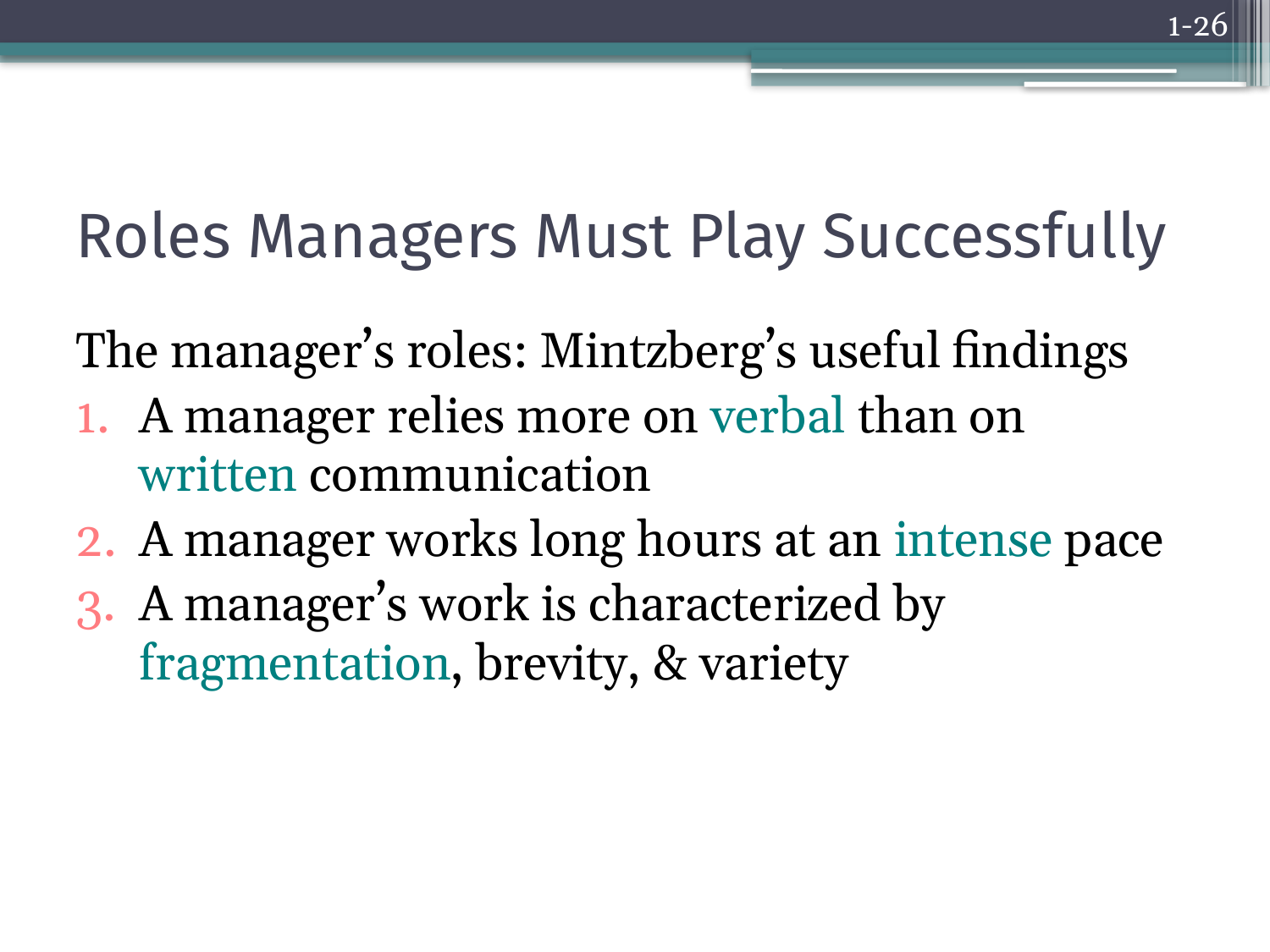

1-26
# Roles Managers Must Play Successfully
The manager’s roles: Mintzberg’s useful findings
A manager relies more on verbal than on written communication
A manager works long hours at an intense pace
A manager’s work is characterized by fragmentation, brevity, & variety